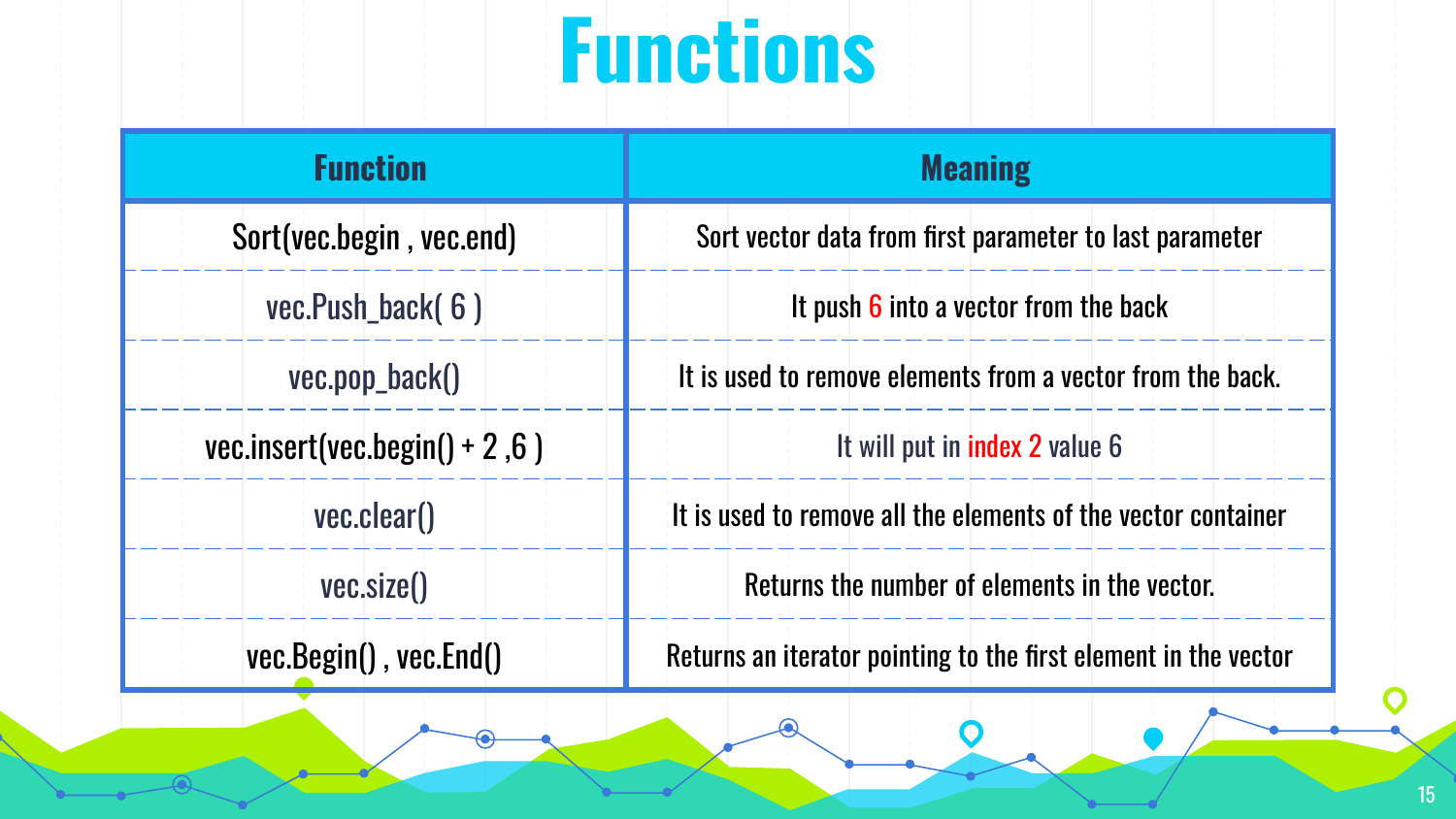

Functions
| Function | Meaning |
| --- | --- |
| Sort(vec.begin , vec.end) | Sort vector data from first parameter to last parameter |
| vec.Push\_back( 6 ) | It push 6 into a vector from the back |
| vec.pop\_back() | It is used to remove elements from a vector from the back. |
| vec.insert(vec.begin() + 2 ,6 ) | It will put in index 2 value 6 |
| vec.clear() | It is used to remove all the elements of the vector container |
| vec.size() | Returns the number of elements in the vector. |
| vec.Begin() , vec.End() | Returns an iterator pointing to the first element in the vector |
15